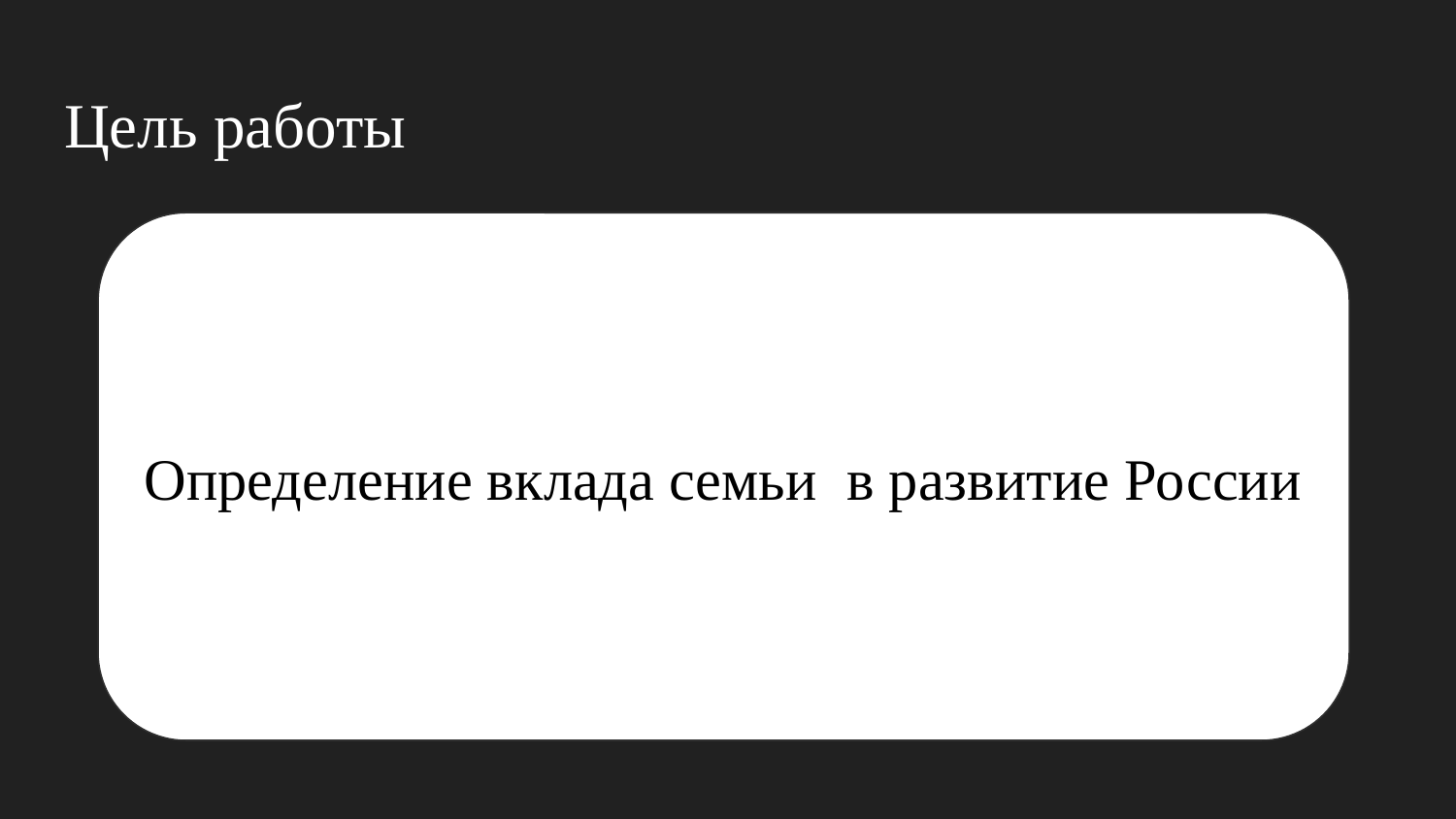

# Цель работы
Определение вклада семьи  в развитие России